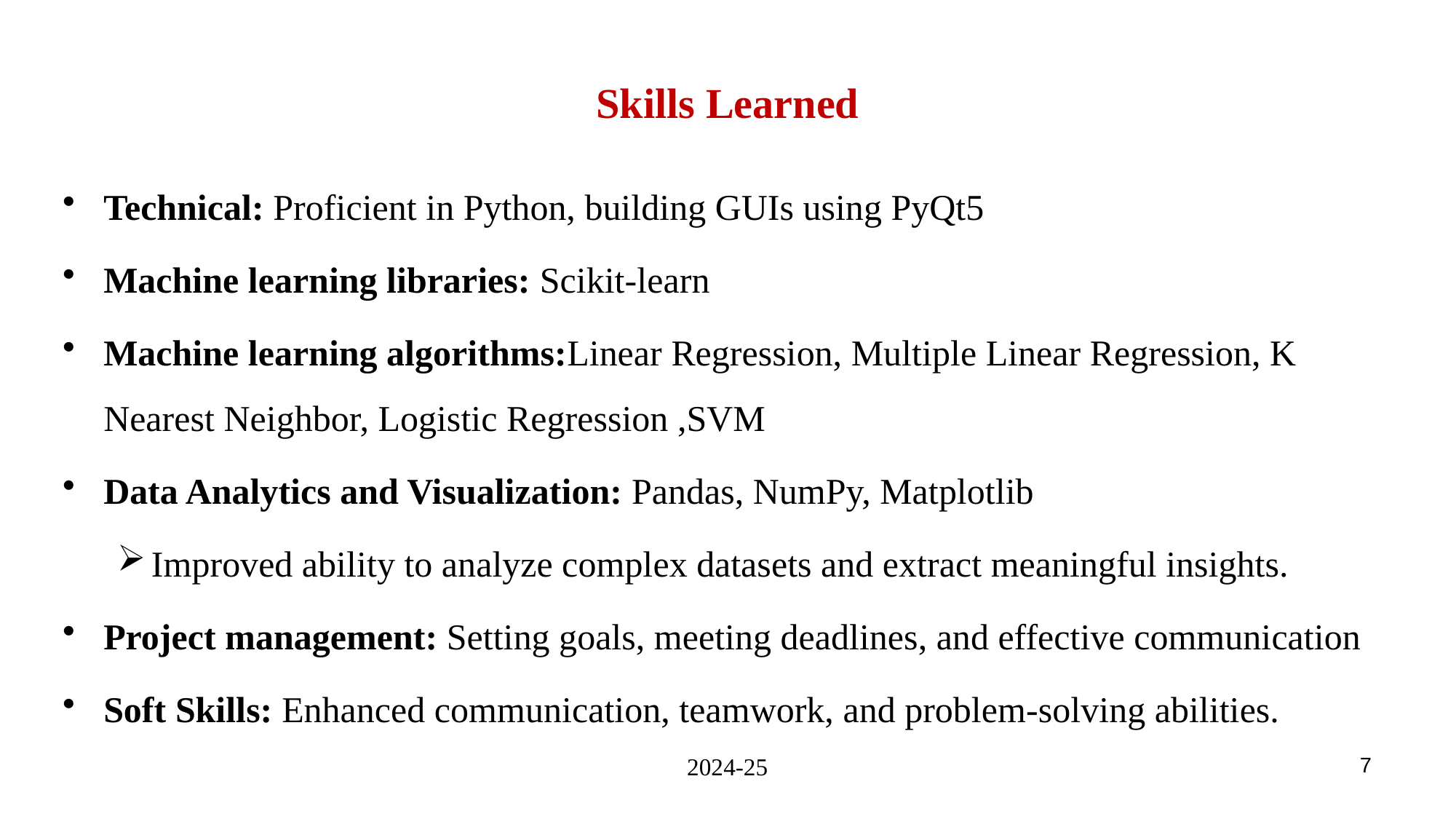

# Skills Learned
Technical: Proficient in Python, building GUIs using PyQt5
Machine learning libraries: Scikit-learn
Machine learning algorithms:Linear Regression, Multiple Linear Regression, K Nearest Neighbor, Logistic Regression ,SVM
Data Analytics and Visualization: Pandas, NumPy, Matplotlib
Improved ability to analyze complex datasets and extract meaningful insights.
Project management: Setting goals, meeting deadlines, and effective communication
Soft Skills: Enhanced communication, teamwork, and problem-solving abilities.

2024-25
7